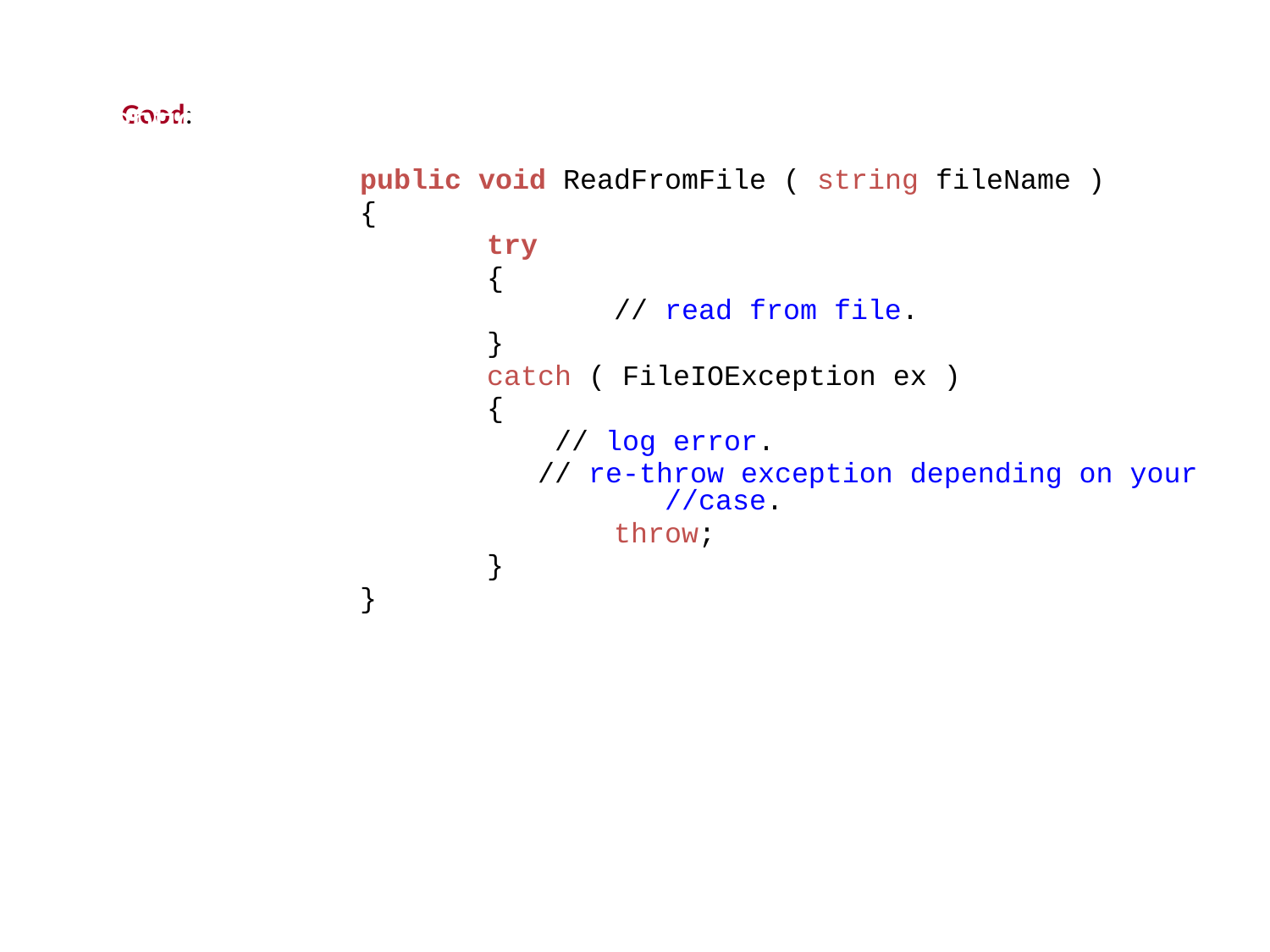

Exception Handling. Case study
Good:

			public void ReadFromFile ( string fileName )
			{
  				try
  				{
    				// read from file.
  				}
  				catch ( FileIOException ex )
  				{
    			    // log error.
    			   // re-throw exception depending on your 				   //case.
    				throw;
  				}
			}